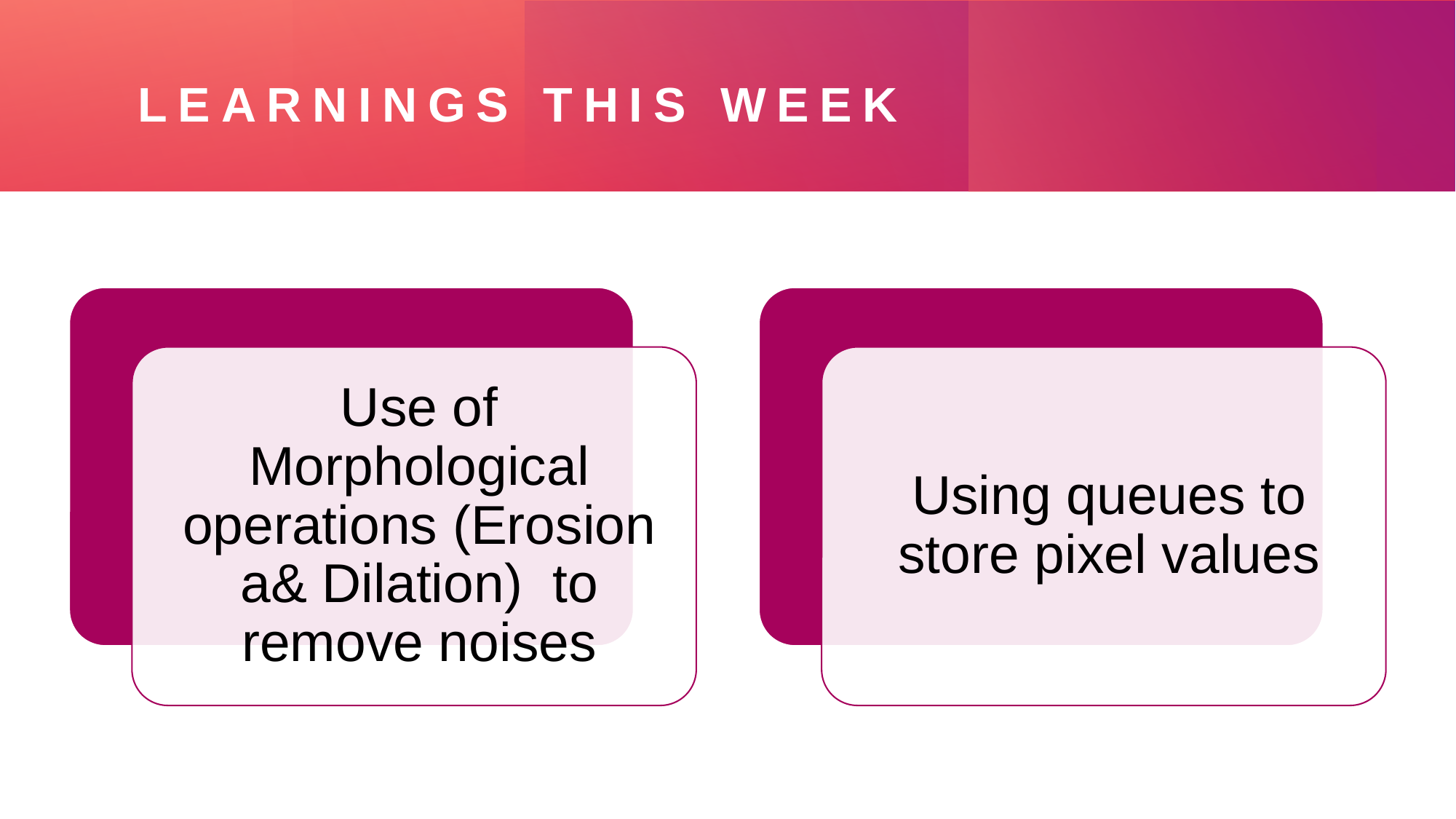

# Learnings this week
Use of Morphological operations (Erosion a& Dilation)  to remove noises
Using queues to store pixel values